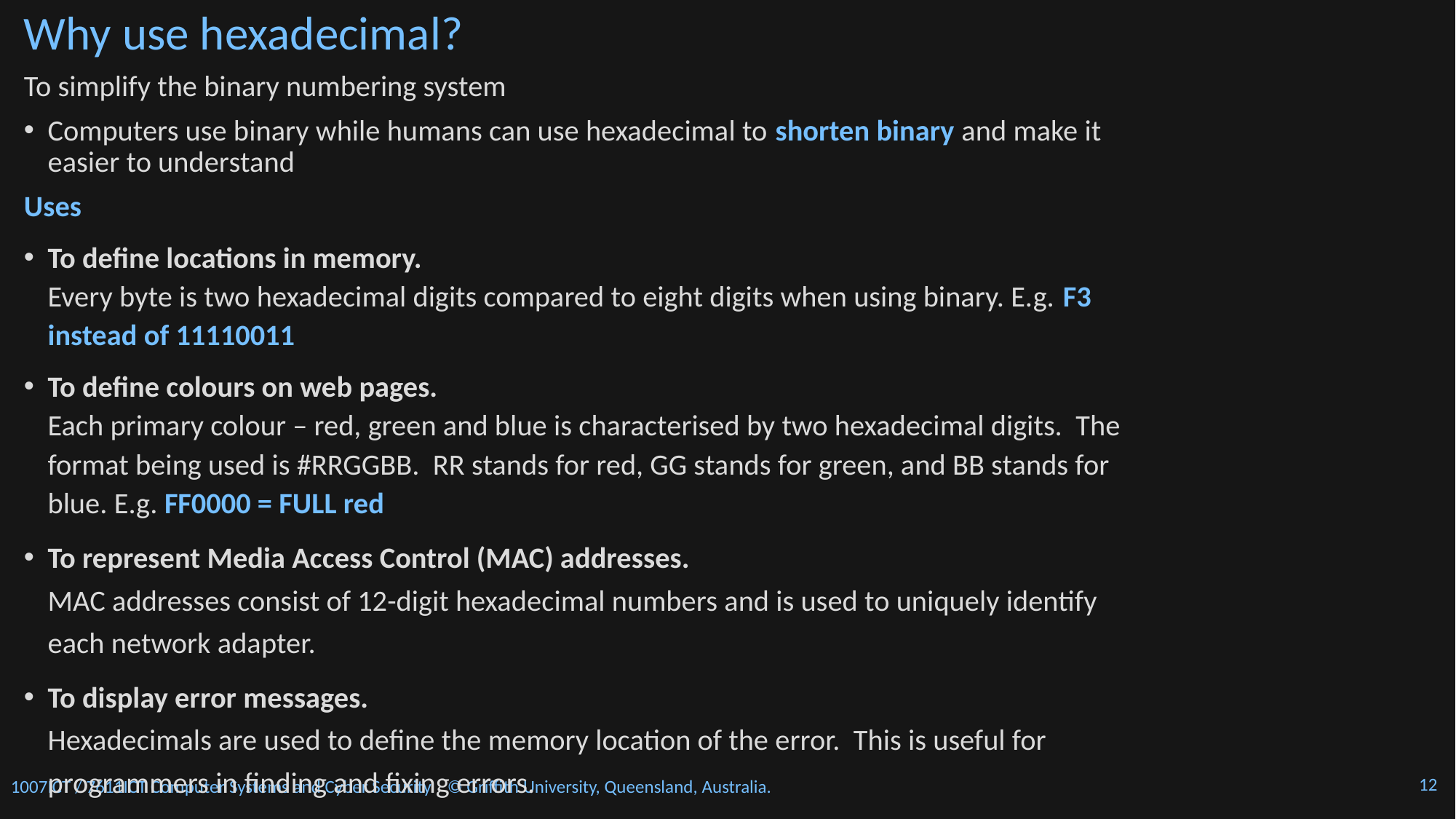

# Why use hexadecimal?
To simplify the binary numbering system
Computers use binary while humans can use hexadecimal to shorten binary and make it easier to understand
Uses
To define locations in memory.
Every byte is two hexadecimal digits compared to eight digits when using binary. E.g. F3 instead of 11110011
To define colours on web pages.
Each primary colour – red, green and blue is characterised by two hexadecimal digits.  The format being used is #RRGGBB.  RR stands for red, GG stands for green, and BB stands for blue. E.g. FF0000 = FULL red
To represent Media Access Control (MAC) addresses.
MAC addresses consist of 12-digit hexadecimal numbers and is used to uniquely identify each network adapter.
To display error messages.
Hexadecimals are used to define the memory location of the error.  This is useful for programmers in finding and fixing errors.